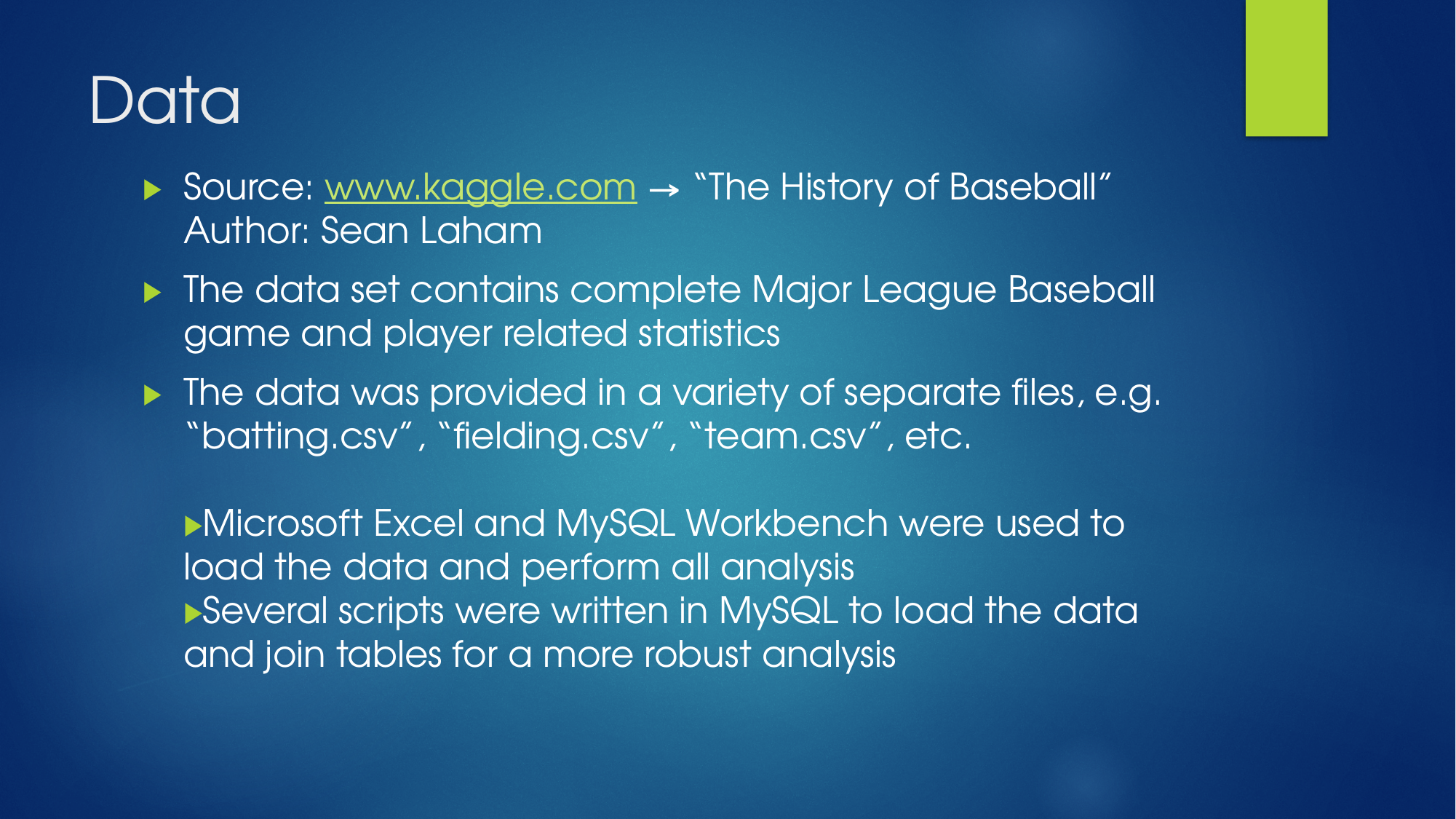

# Data
Source: www.kaggle.com → “The History of Baseball” Author: Sean Laham
The data set contains complete Major League Baseball game and player related statistics
The data was provided in a variety of separate files, e.g. “batting.csv”, “fielding.csv”, “team.csv”, etc.
Microsoft Excel and MySQL Workbench were used to load the data and perform all analysis
Several scripts were written in MySQL to load the data and join tables for a more robust analysis